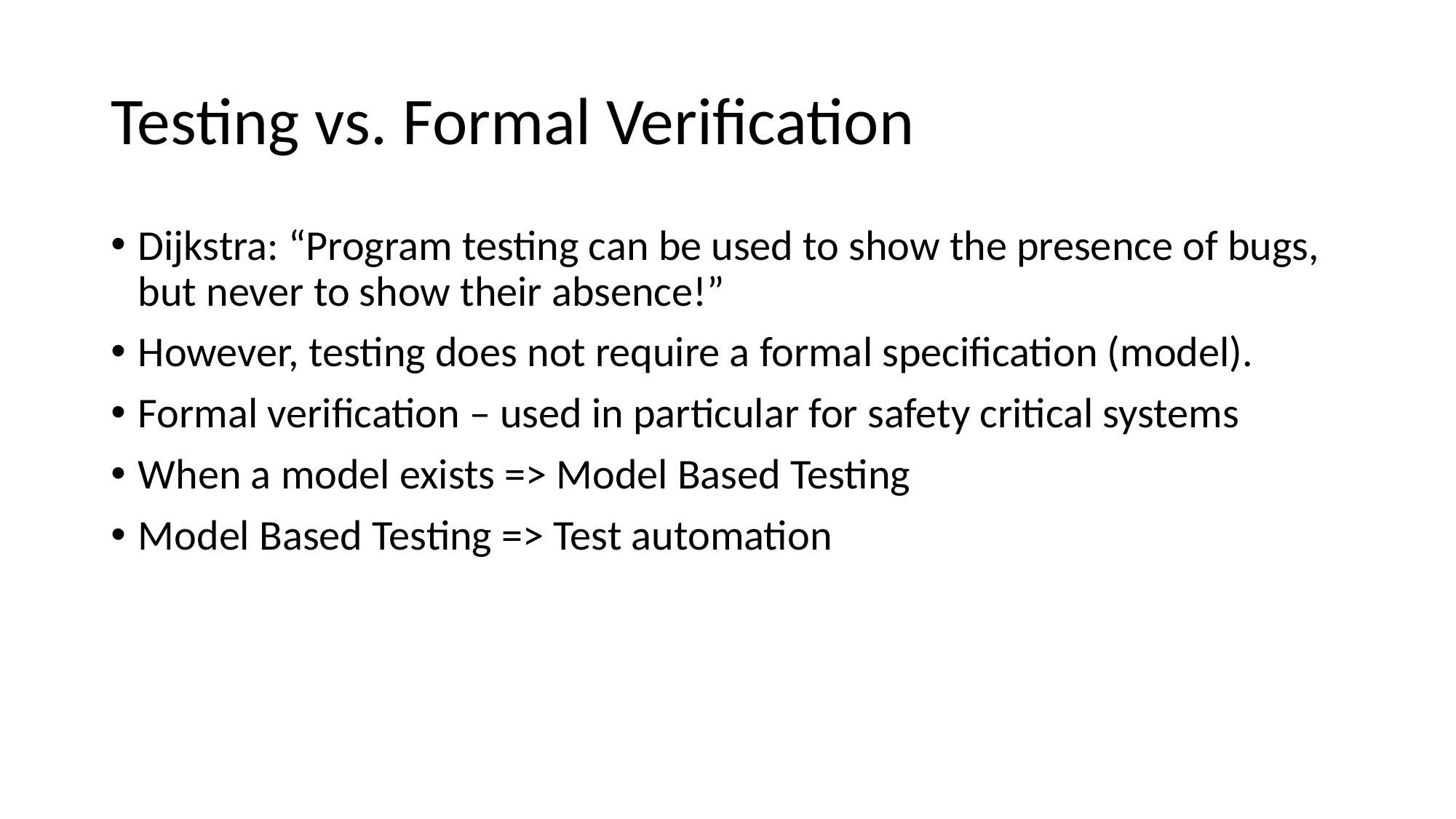

# Testing vs. Formal Verification
Dijkstra: “Program testing can be used to show the presence of bugs, but never to show their absence!”
However, testing does not require a formal specification (model).
Formal verification – used in particular for safety critical systems
When a model exists => Model Based Testing
Model Based Testing => Test automation